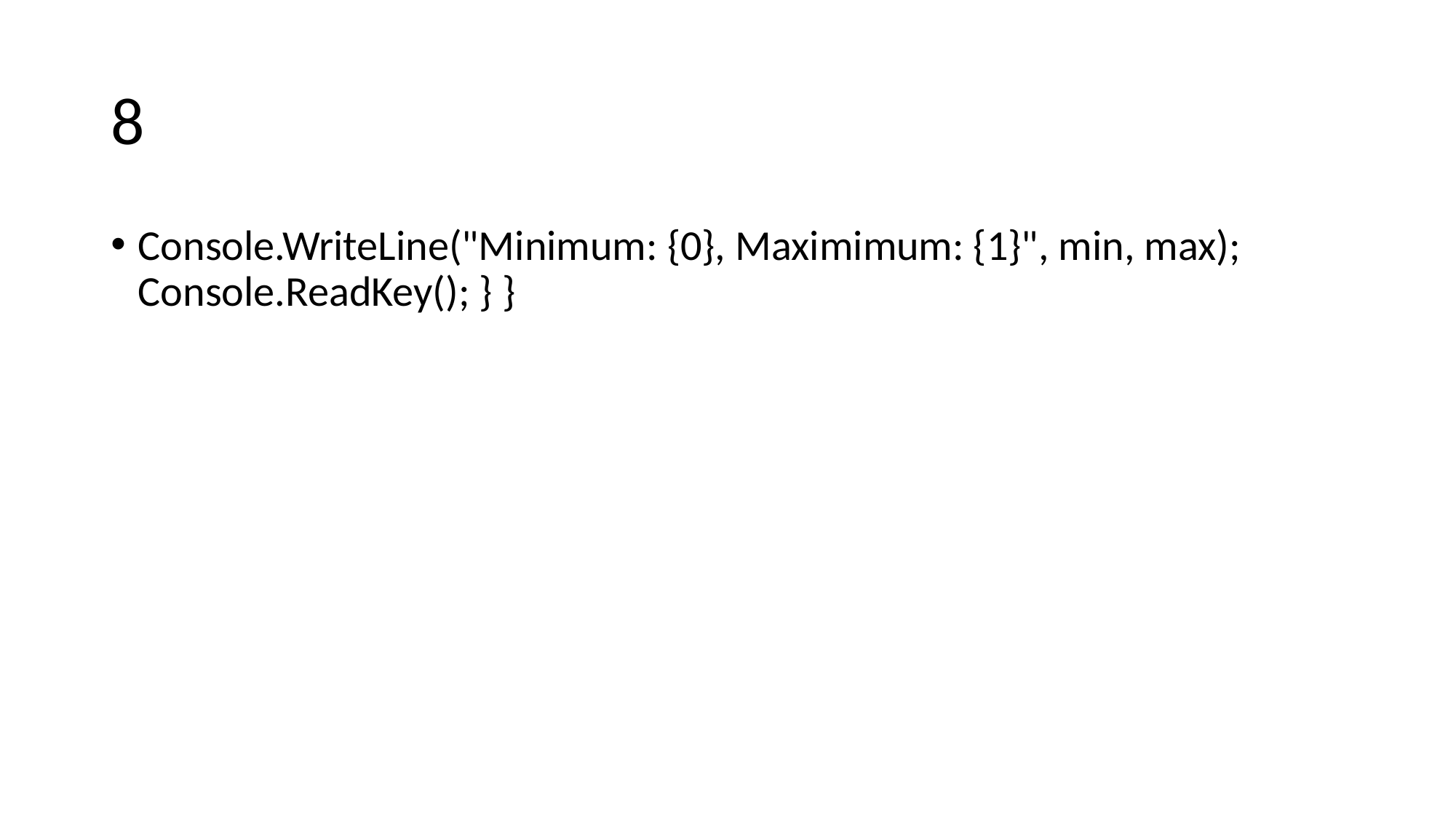

# 8
Console.WriteLine("Minimum: {0}, Maximimum: {1}", min, max); Console.ReadKey(); } }